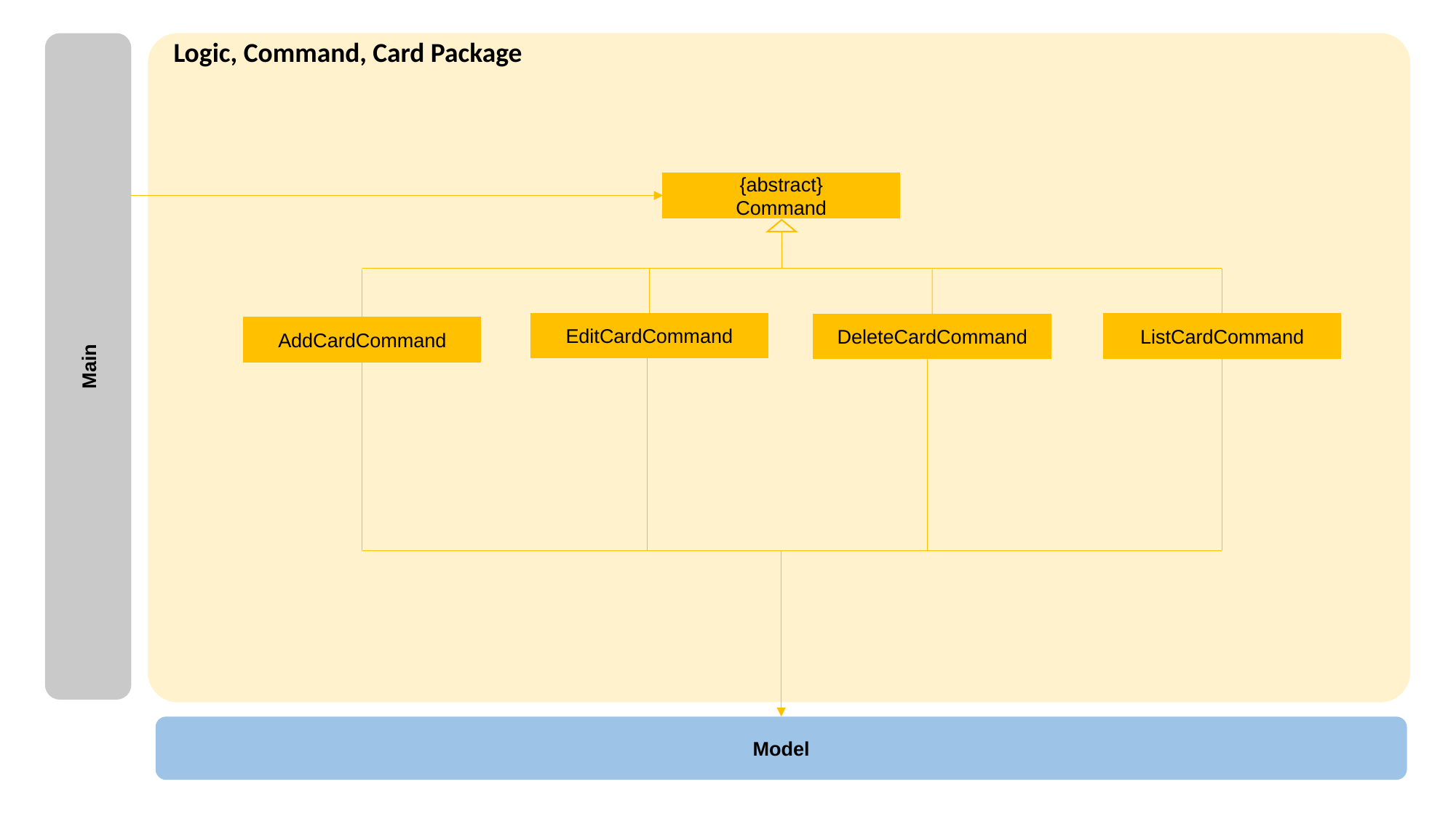

Logic, Command, Card Package

{abstract}
Command

EditCardCommand
ListCardCommand
DeleteCardCommand
AddCardCommand
Main
Model